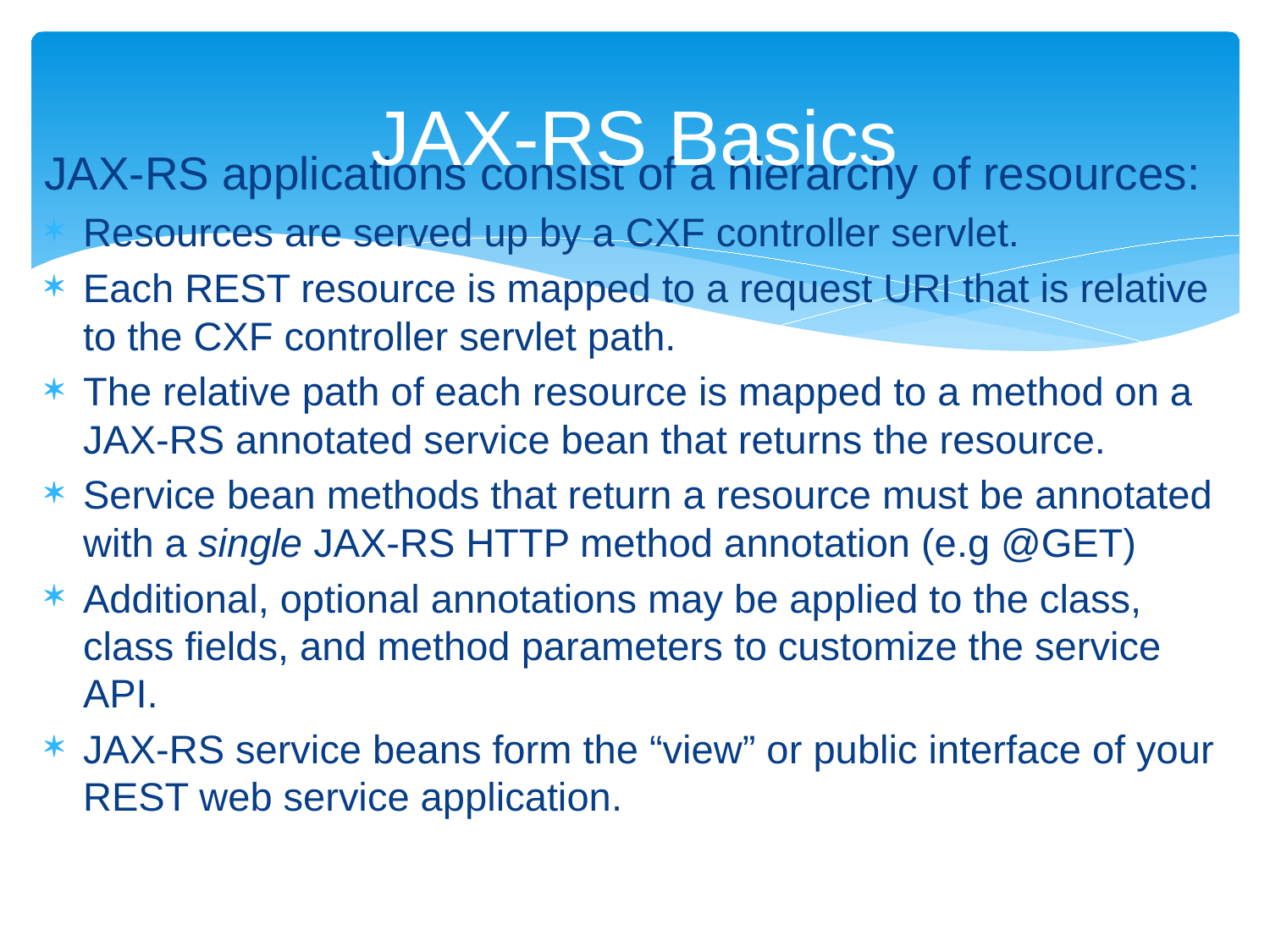

# JAX-RS Basics
JAX-RS applications consist of a hierarchy of resources:
Resources are served up by a CXF controller servlet.
Each REST resource is mapped to a request URI that is relative to the CXF controller servlet path.
The relative path of each resource is mapped to a method on a JAX-RS annotated service bean that returns the resource.
Service bean methods that return a resource must be annotated with a single JAX-RS HTTP method annotation (e.g @GET)
Additional, optional annotations may be applied to the class, class fields, and method parameters to customize the service API.
JAX-RS service beans form the “view” or public interface of your REST web service application.